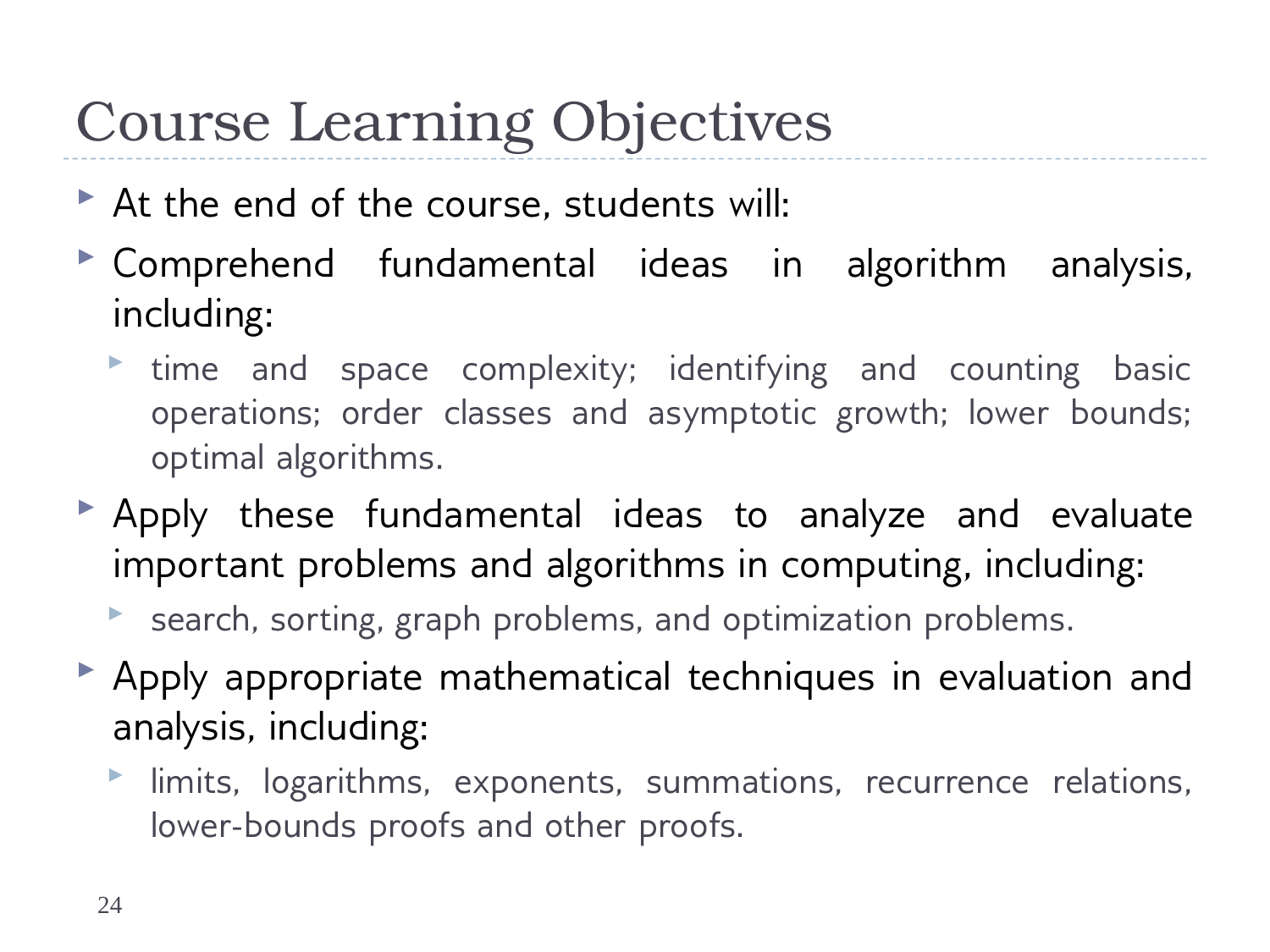

# Course Learning Objectives
At the end of the course, students will:
Comprehend fundamental ideas in algorithm analysis, including:
time and space complexity; identifying and counting basic operations; order classes and asymptotic growth; lower bounds; optimal algorithms.
Apply these fundamental ideas to analyze and evaluate important problems and algorithms in computing, including:
search, sorting, graph problems, and optimization problems.
Apply appropriate mathematical techniques in evaluation and analysis, including:
limits, logarithms, exponents, summations, recurrence relations, lower-bounds proofs and other proofs.
24